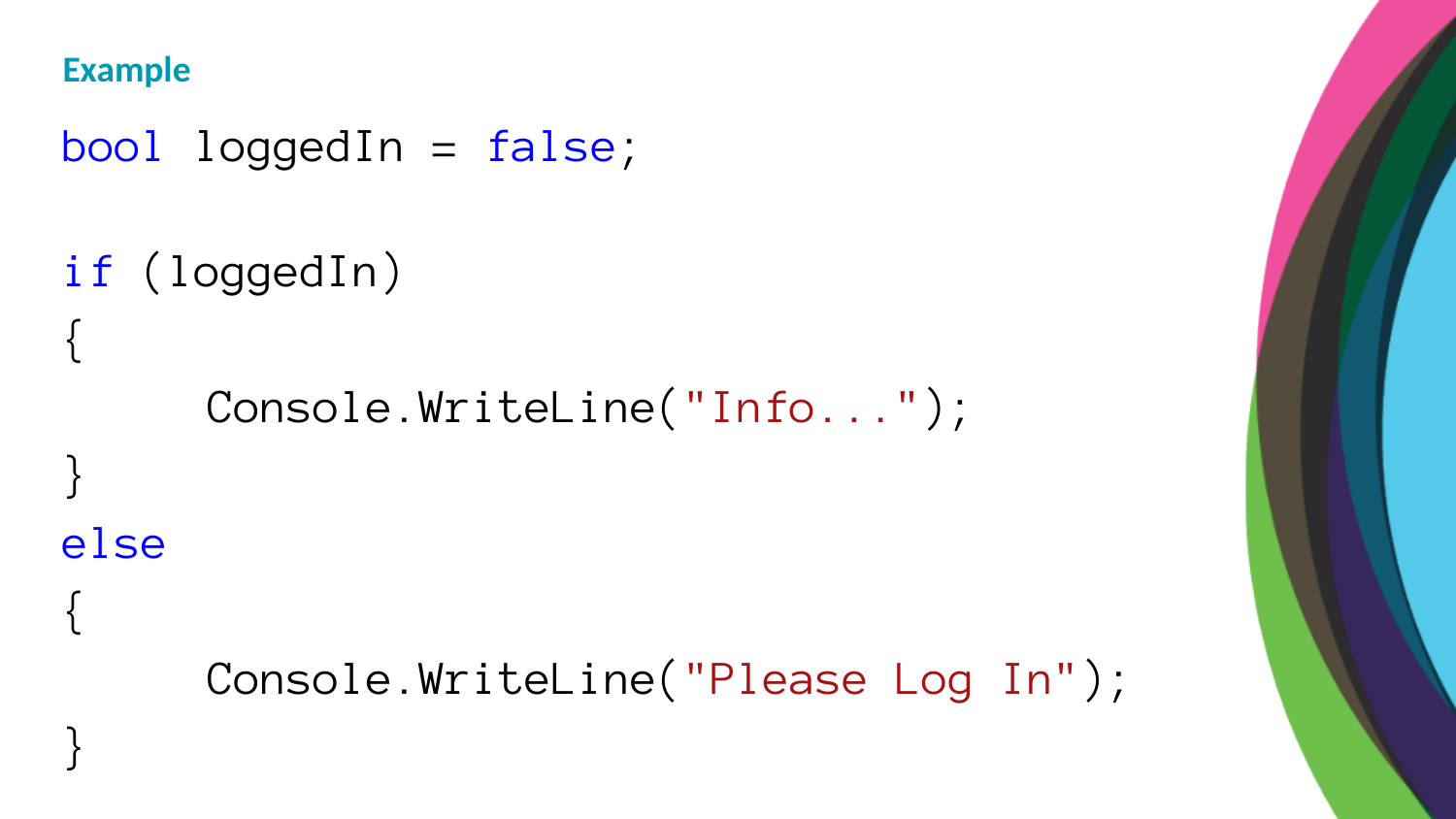

Example
bool loggedIn = false;
if (loggedIn)
{
	Console.WriteLine("Info...");
}
else
{
	Console.WriteLine("Please Log In");
}